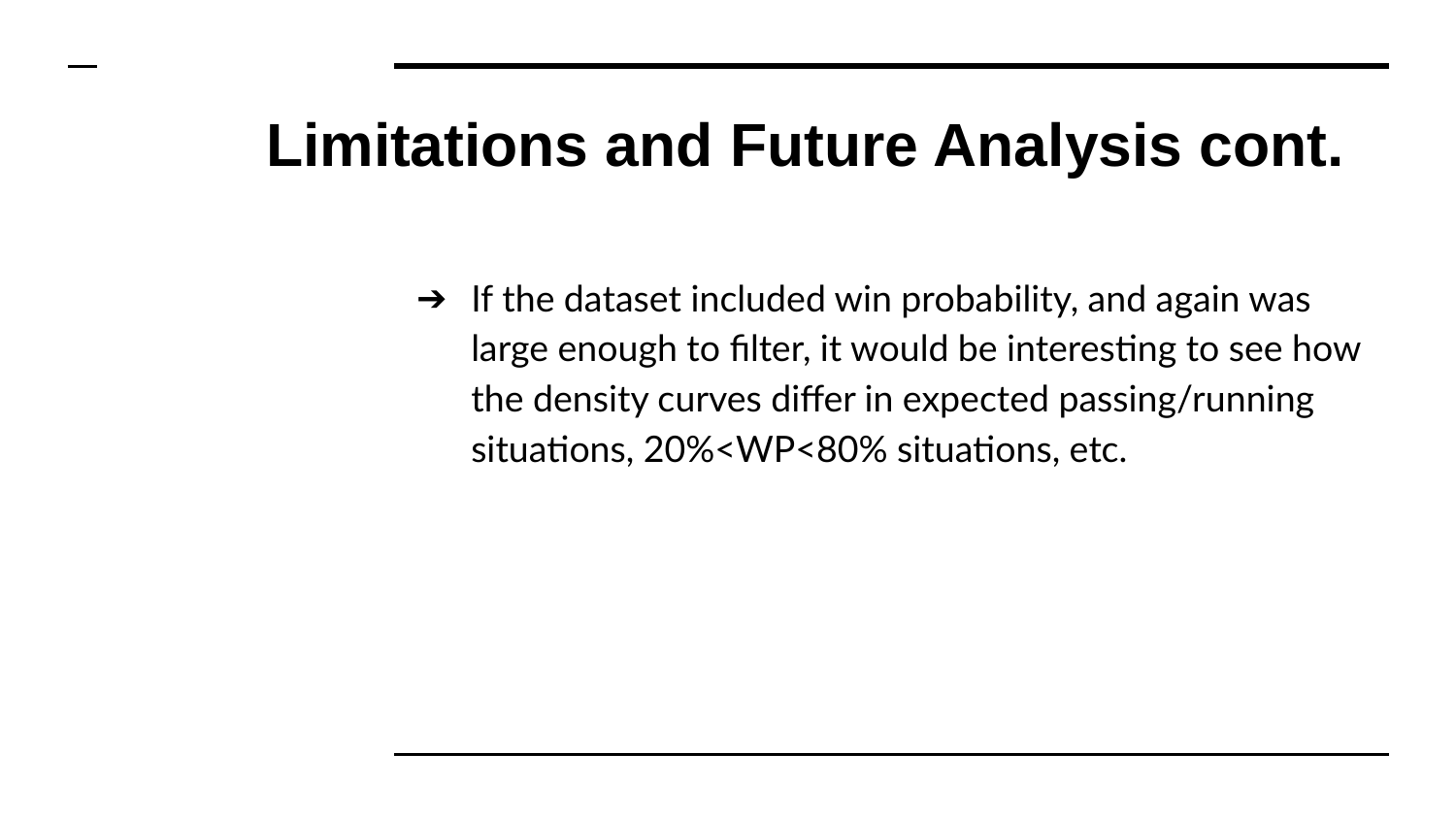

# Limitations and Future Analysis cont.
If the dataset included win probability, and again was large enough to filter, it would be interesting to see how the density curves differ in expected passing/running situations, 20%<WP<80% situations, etc.